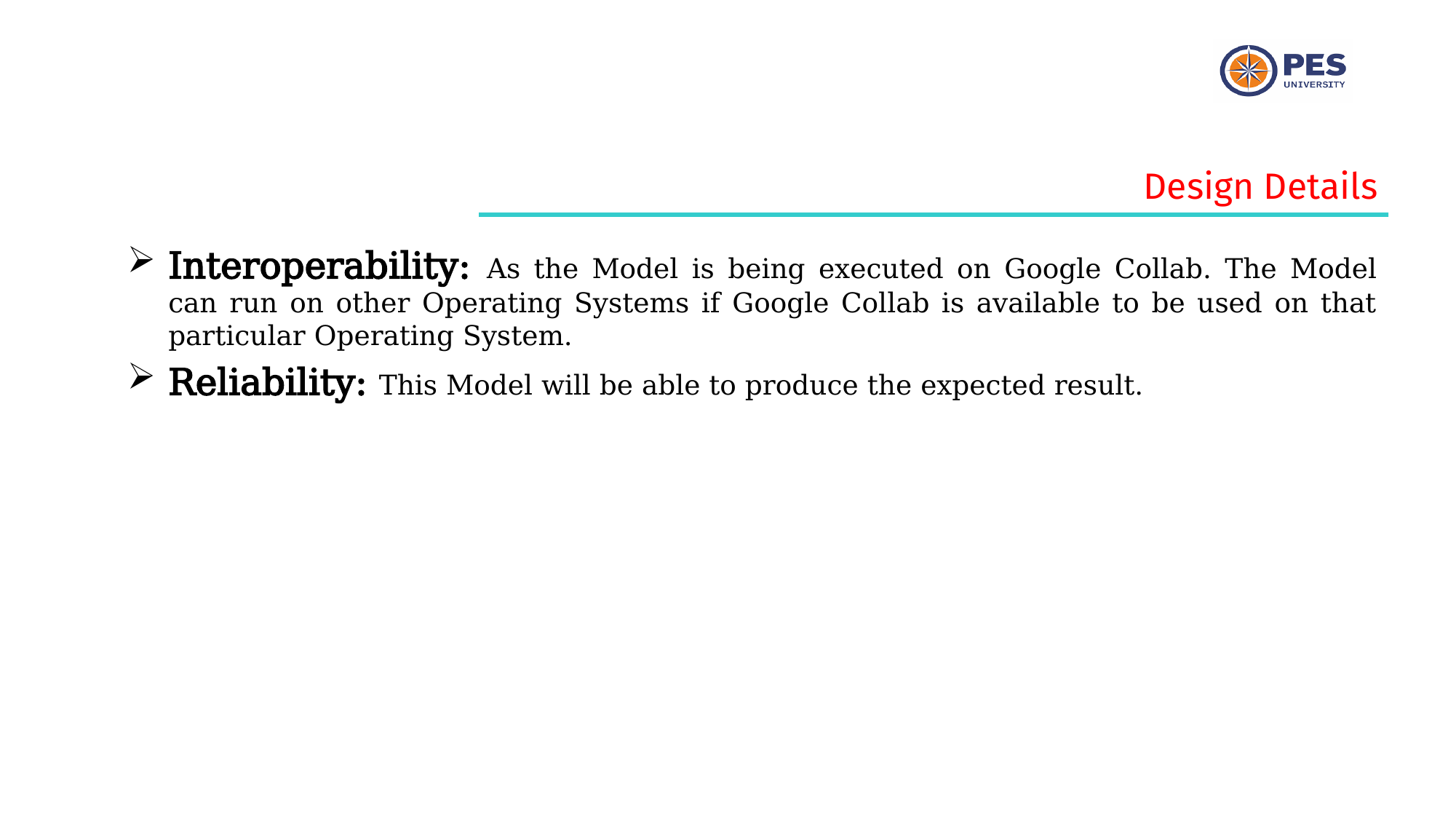

Design Details

Interoperability: As the Model is being executed on Google Collab. The Model can run on other Operating Systems if Google Collab is available to be used on that particular Operating System.
Reliability: This Model will be able to produce the expected result.